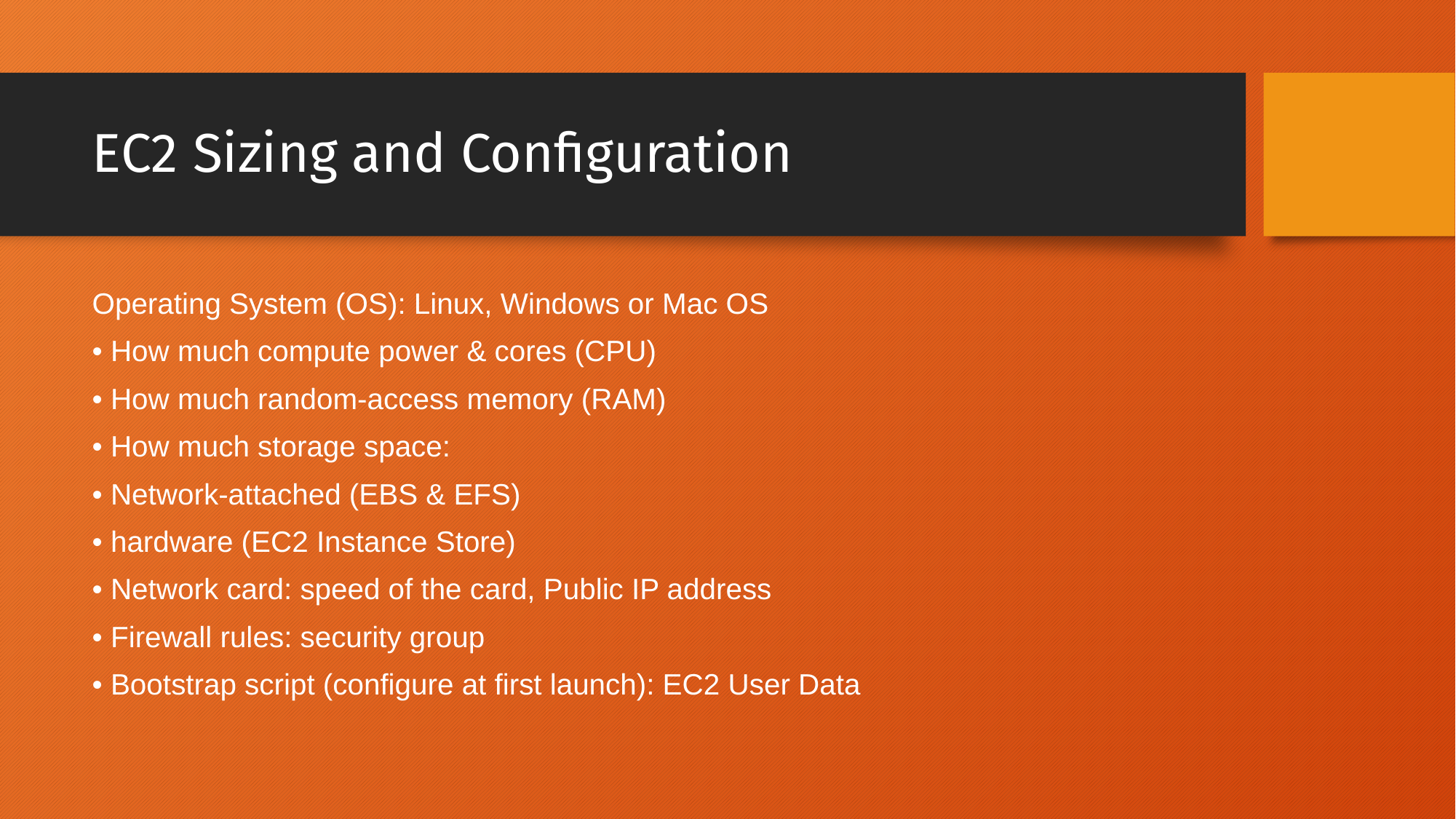

# EC2 Sizing and Configuration
Operating System (OS): Linux, Windows or Mac OS
• How much compute power & cores (CPU)
• How much random-access memory (RAM)
• How much storage space:
• Network-attached (EBS & EFS)
• hardware (EC2 Instance Store)
• Network card: speed of the card, Public IP address
• Firewall rules: security group
• Bootstrap script (configure at first launch): EC2 User Data